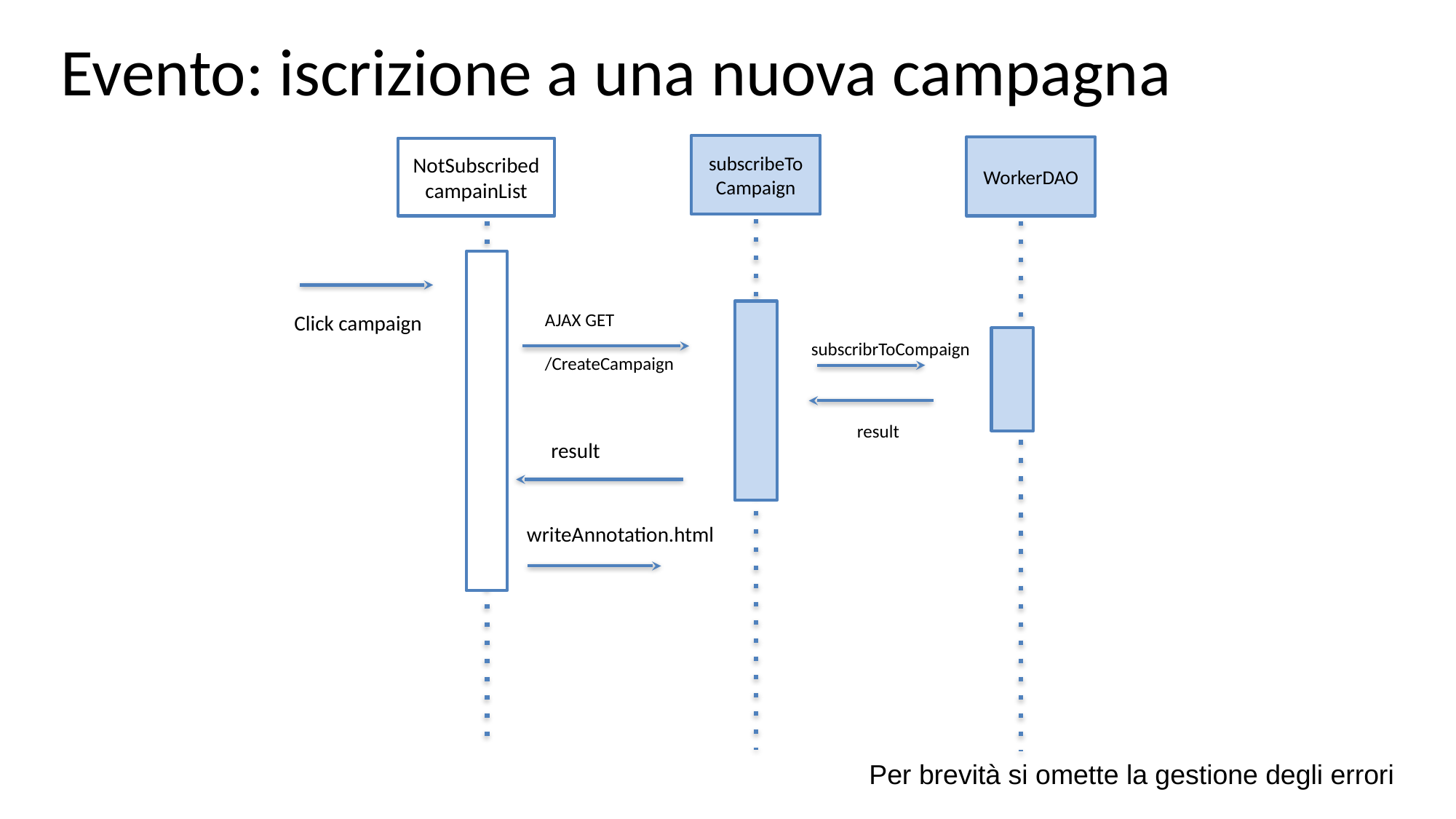

# Evento: iscrizione a una nuova campagna
subscribeToCampaign
WorkerDAO
NotSubscribedcampainList

AJAX GET

/CreateCampaign
Click campaign

subscribrToCompaign
result
result
writeAnnotation.html
Per brevità si omette la gestione degli errori